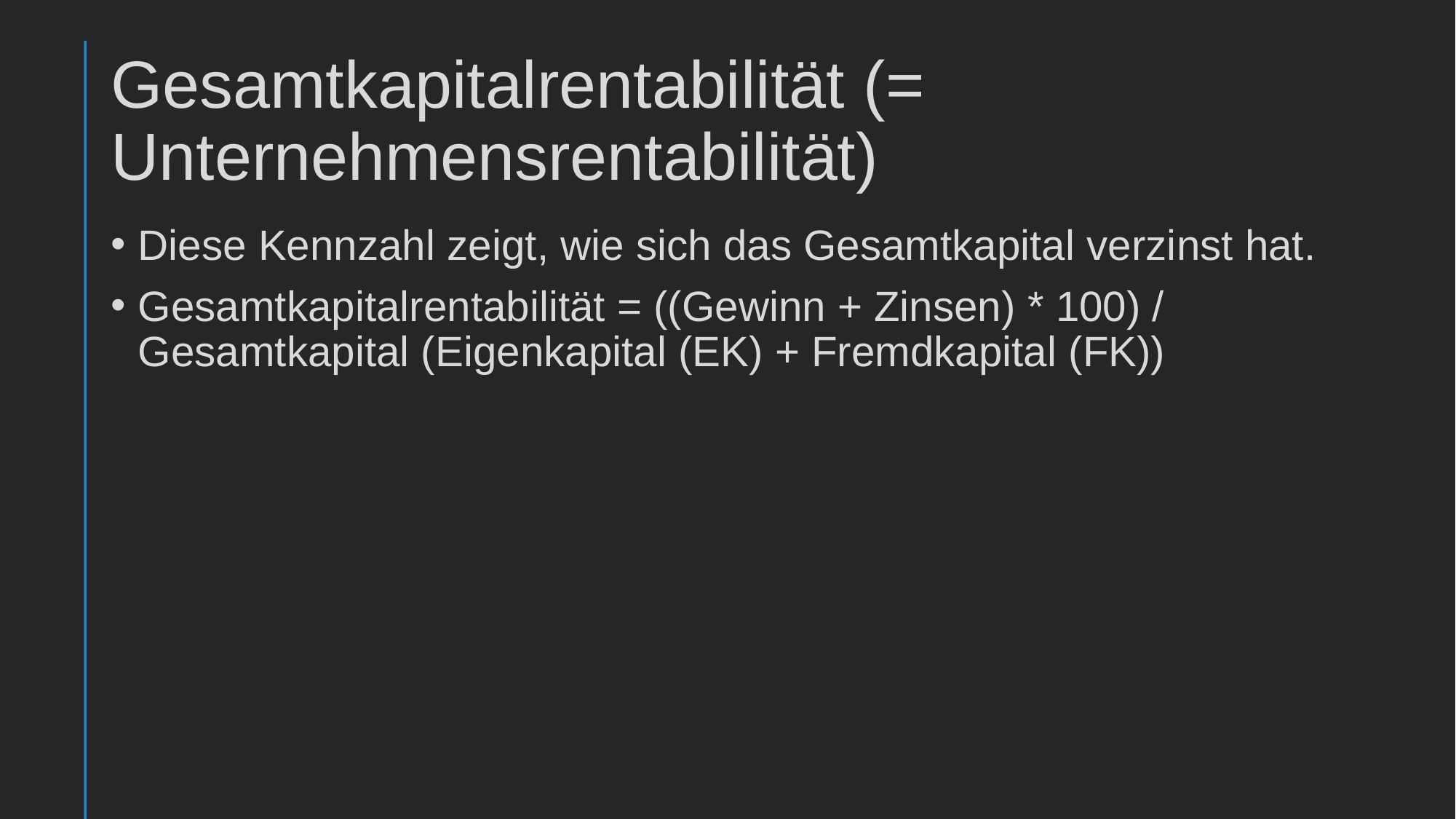

# Gesamtkapitalrentabilität (= Unternehmensrentabilität)
Diese Kennzahl zeigt, wie sich das Gesamtkapital verzinst hat.
Gesamtkapitalrentabilität = ((Gewinn + Zinsen) * 100) / Gesamtkapital (Eigenkapital (EK) + Fremdkapital (FK))